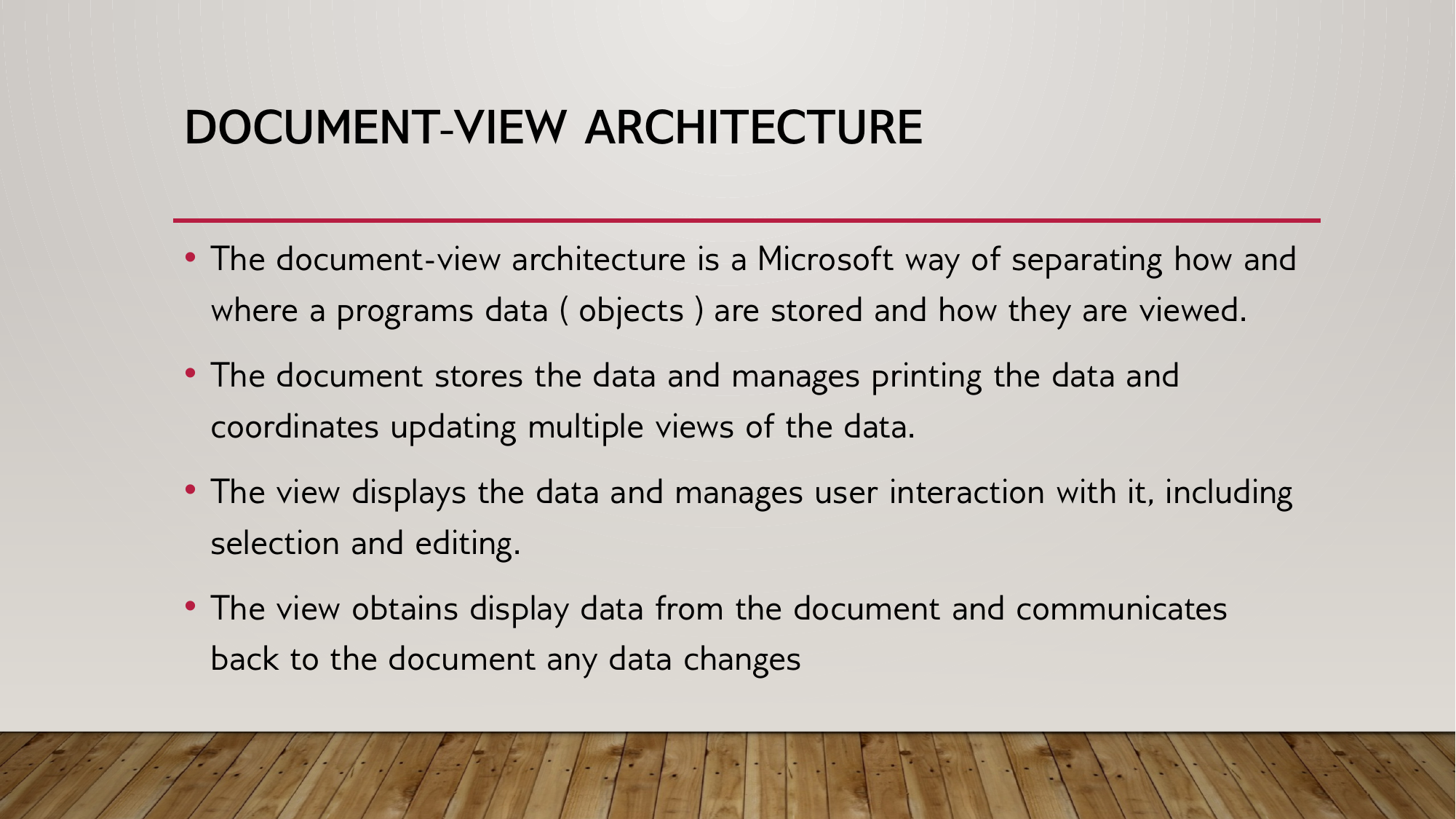

# Document-view architecture
The document-view architecture is a Microsoft way of separating how and where a programs data ( objects ) are stored and how they are viewed.
The document stores the data and manages printing the data and coordinates updating multiple views of the data.
The view displays the data and manages user interaction with it, including selection and editing.
The view obtains display data from the document and communicates back to the document any data changes